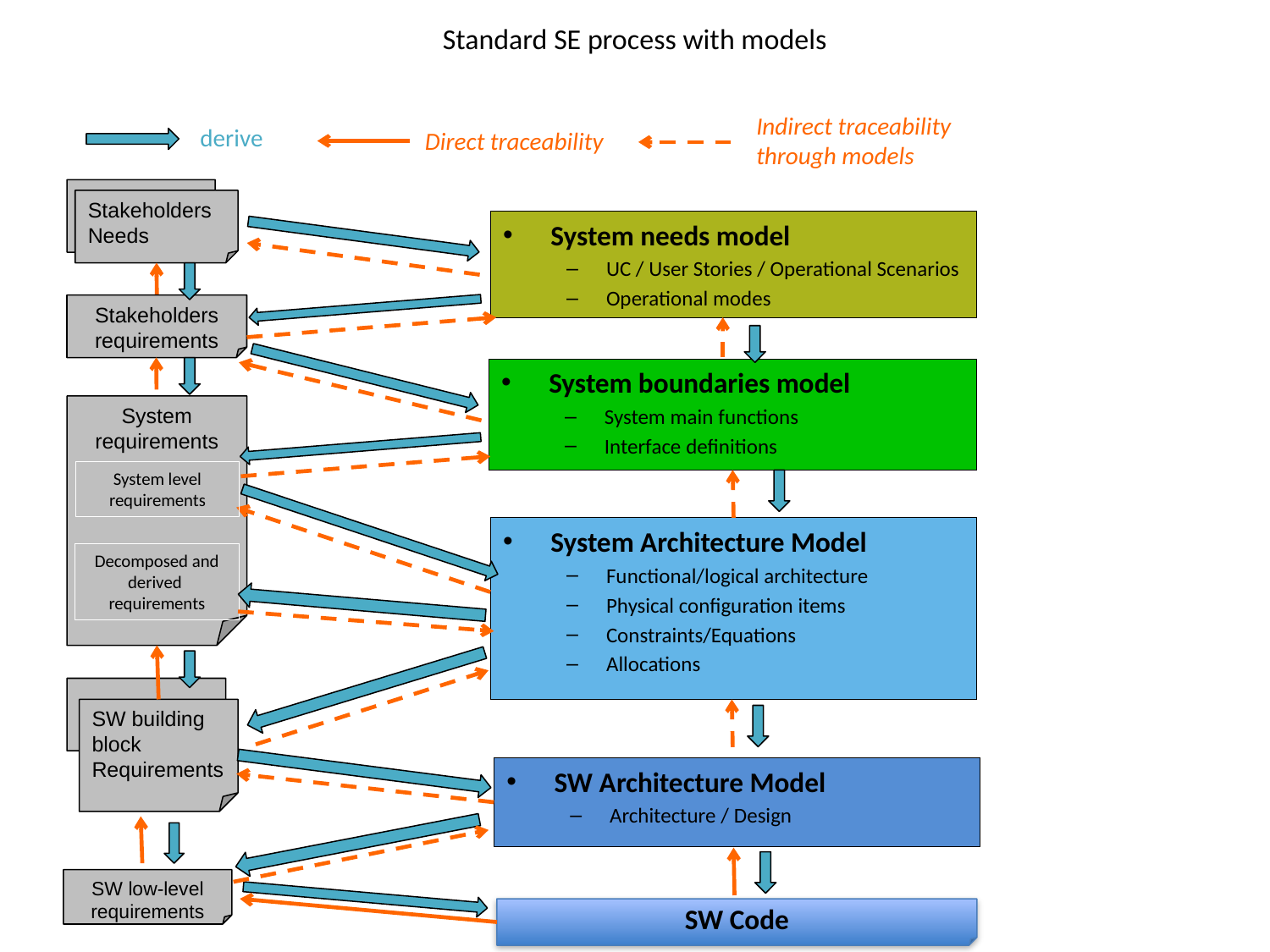

# Standard SE process with models
Indirect traceability
through models

derive
Direct traceability

Stakeholders Needs
System needs model
UC / User Stories / Operational Scenarios
Operational modes

Stakeholders
requirements

System boundaries model
System main functions
Interface definitions

System requirements

System level requirements

System Architecture Model
Functional/logical architecture
Physical configuration items
Constraints/Equations
Allocations

Decomposed and derived  requirements

SW building block Requirements

SW Architecture Model
Architecture / Design

SW low-level requirements

SW Code